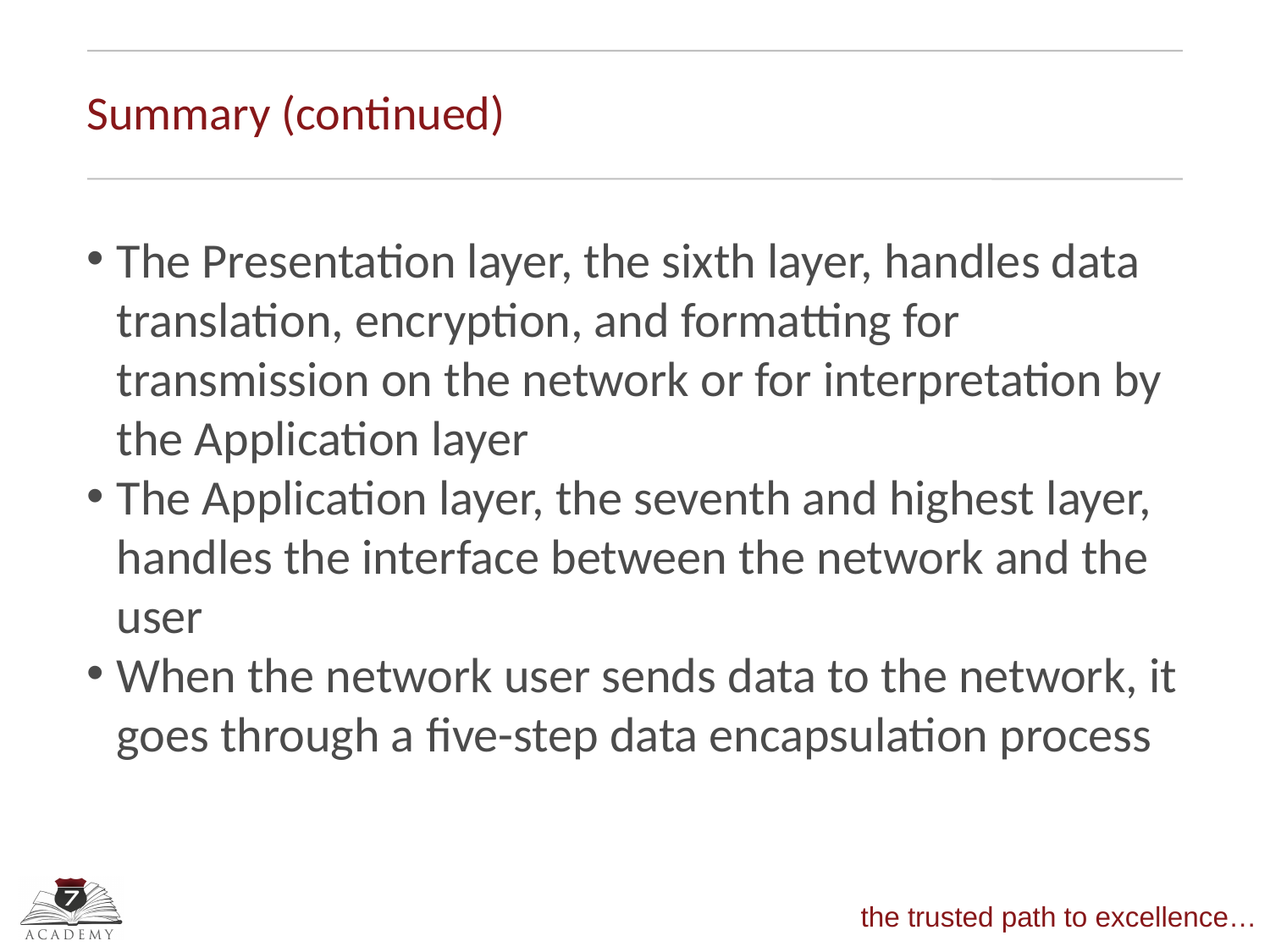

Summary (continued)
The Presentation layer, the sixth layer, handles data translation, encryption, and formatting for transmission on the network or for interpretation by the Application layer
The Application layer, the seventh and highest layer, handles the interface between the network and the user
When the network user sends data to the network, it goes through a five-step data encapsulation process